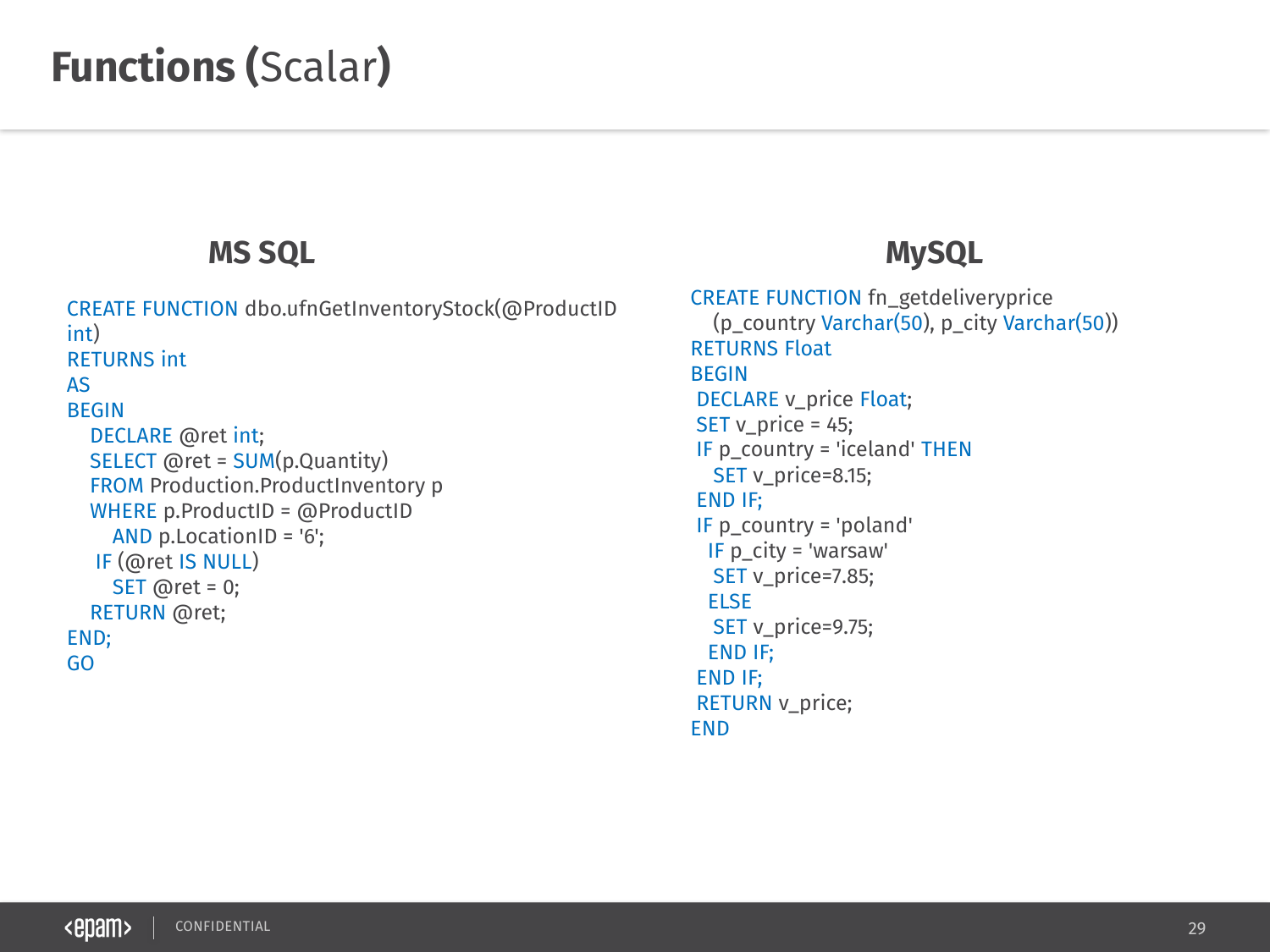

Functions (Scalar)

MS SQL
MySQL
CREATE FUNCTION fn_getdeliveryprice
    (p_country Varchar(50), p_city Varchar(50))
RETURNS Float
BEGIN
 DECLARE v_price Float;
 SET v_price = 45;
 IF p_country = 'iceland' THEN
    SET v_price=8.15;
 END IF;
 IF p_country = 'poland'
   IF p_city = 'warsaw'
    SET v_price=7.85;
   ELSE
    SET v_price=9.75;
   END IF;
 END IF;
 RETURN v_price;
END
CREATE FUNCTION dbo.ufnGetInventoryStock(@ProductID int)
RETURNS int
AS
BEGIN
    DECLARE @ret int;
    SELECT @ret = SUM(p.Quantity)
    FROM Production.ProductInventory p
    WHERE p.ProductID = @ProductID
        AND p.LocationID = '6';
     IF (@ret IS NULL)
        SET @ret = 0;
    RETURN @ret;
END;
GO